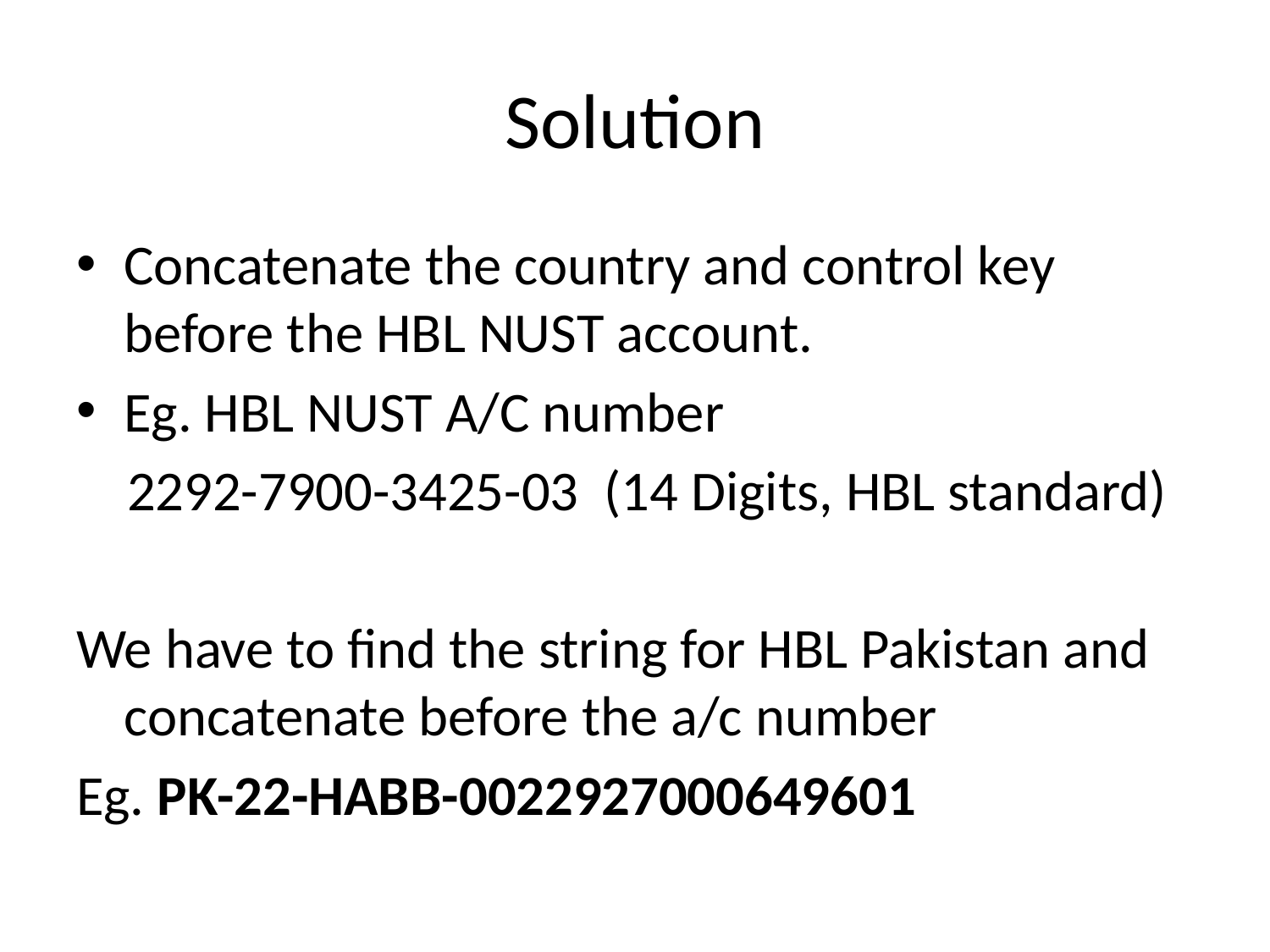

# Solution
Concatenate the country and control key before the HBL NUST account.
Eg. HBL NUST A/C number
    2292-7900-3425-03  (14 Digits, HBL standard)

We have to find the string for HBL Pakistan and concatenate before the a/c number
Eg. PK-22-HABB-0022927000649601